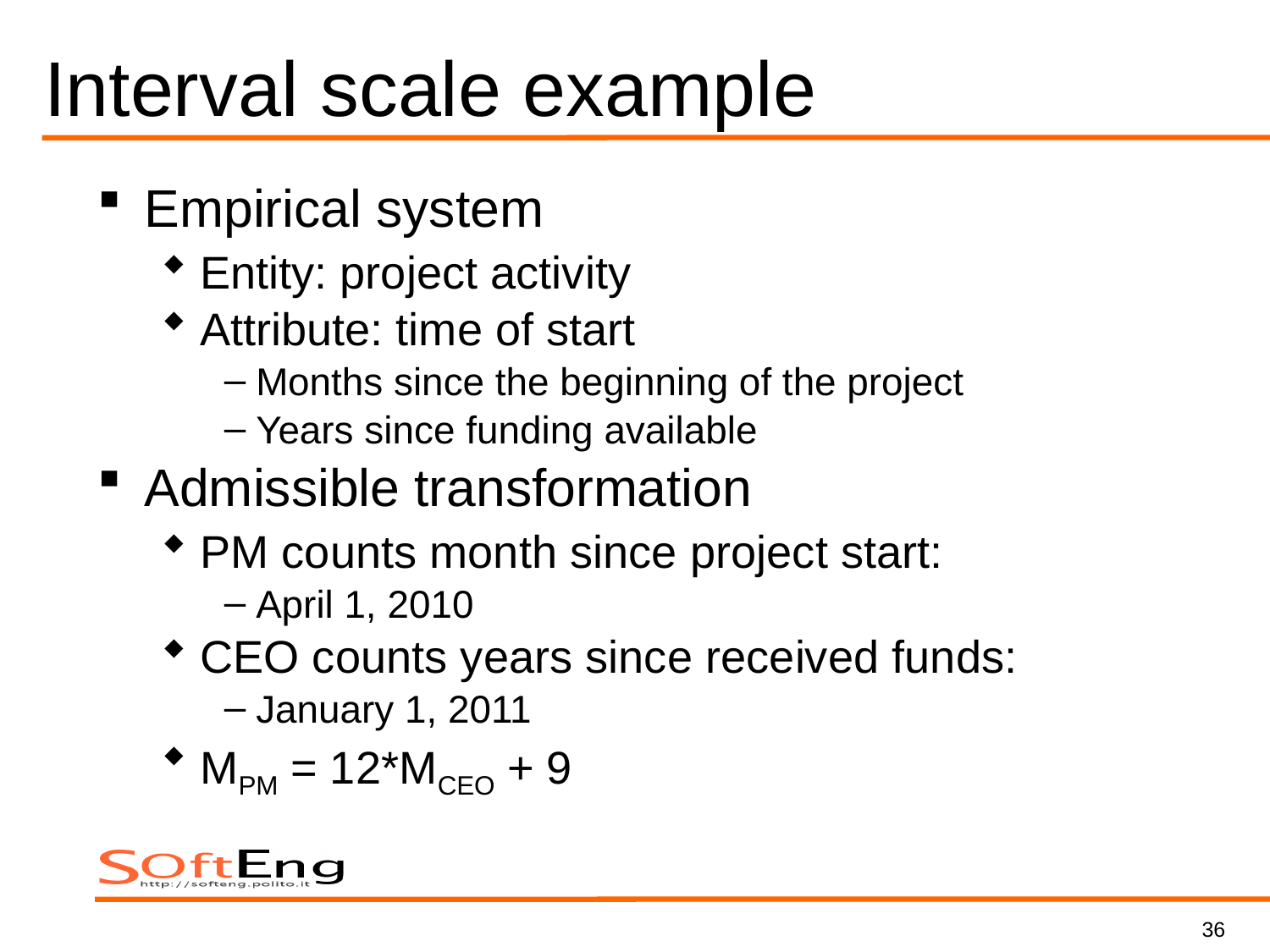

# Interval scale example
Empirical system
Entity: project activity
Attribute: time of start
Months since the beginning of the project
Years since funding available
Admissible transformation
PM counts month since project start:
April 1, 2010
CEO counts years since received funds:
January 1, 2011
MPM = 12*MCEO + 9

36